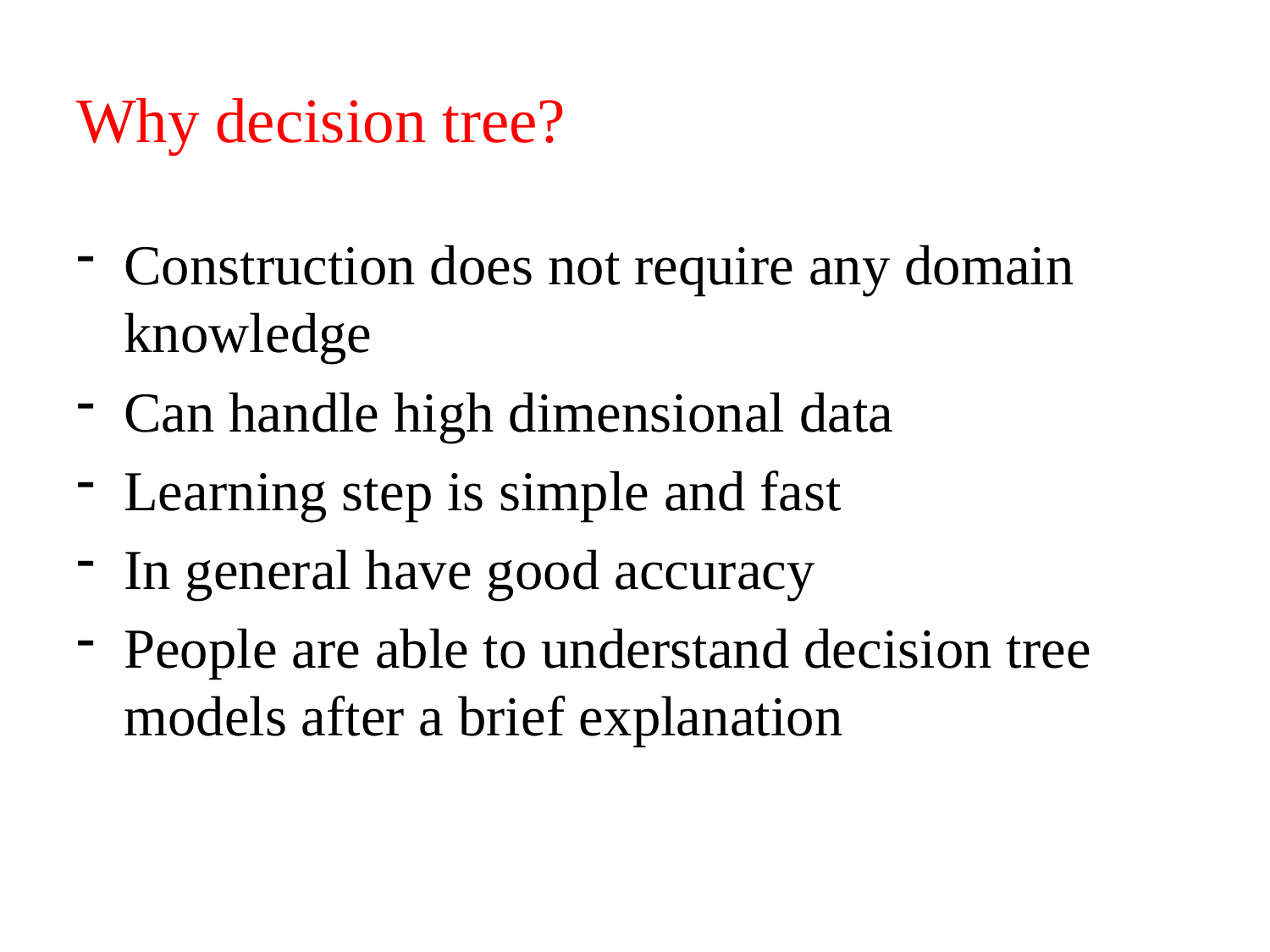

# Why decision tree?
Construction does not require any domain knowledge
Can handle high dimensional data
Learning step is simple and fast
In general have good accuracy
People are able to understand decision tree models after a brief explanation